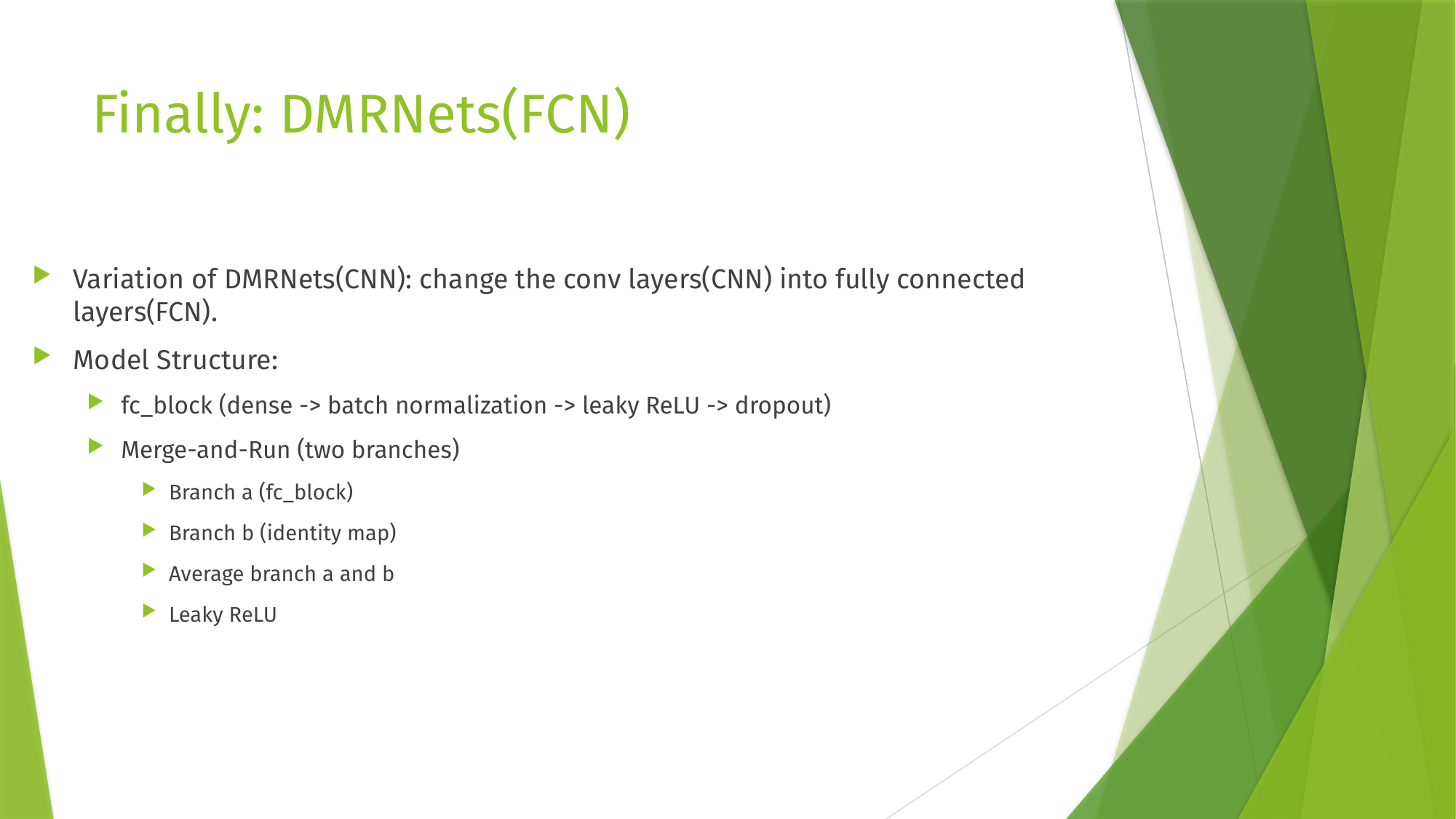

# Finally: DMRNets(FCN)
Variation of DMRNets(CNN): change the conv layers(CNN) into fully connected layers(FCN).
Model Structure:
fc_block (dense -> batch normalization -> leaky ReLU -> dropout)
Merge-and-Run (two branches)
Branch a (fc_block)
Branch b (identity map)
Average branch a and b
Leaky ReLU